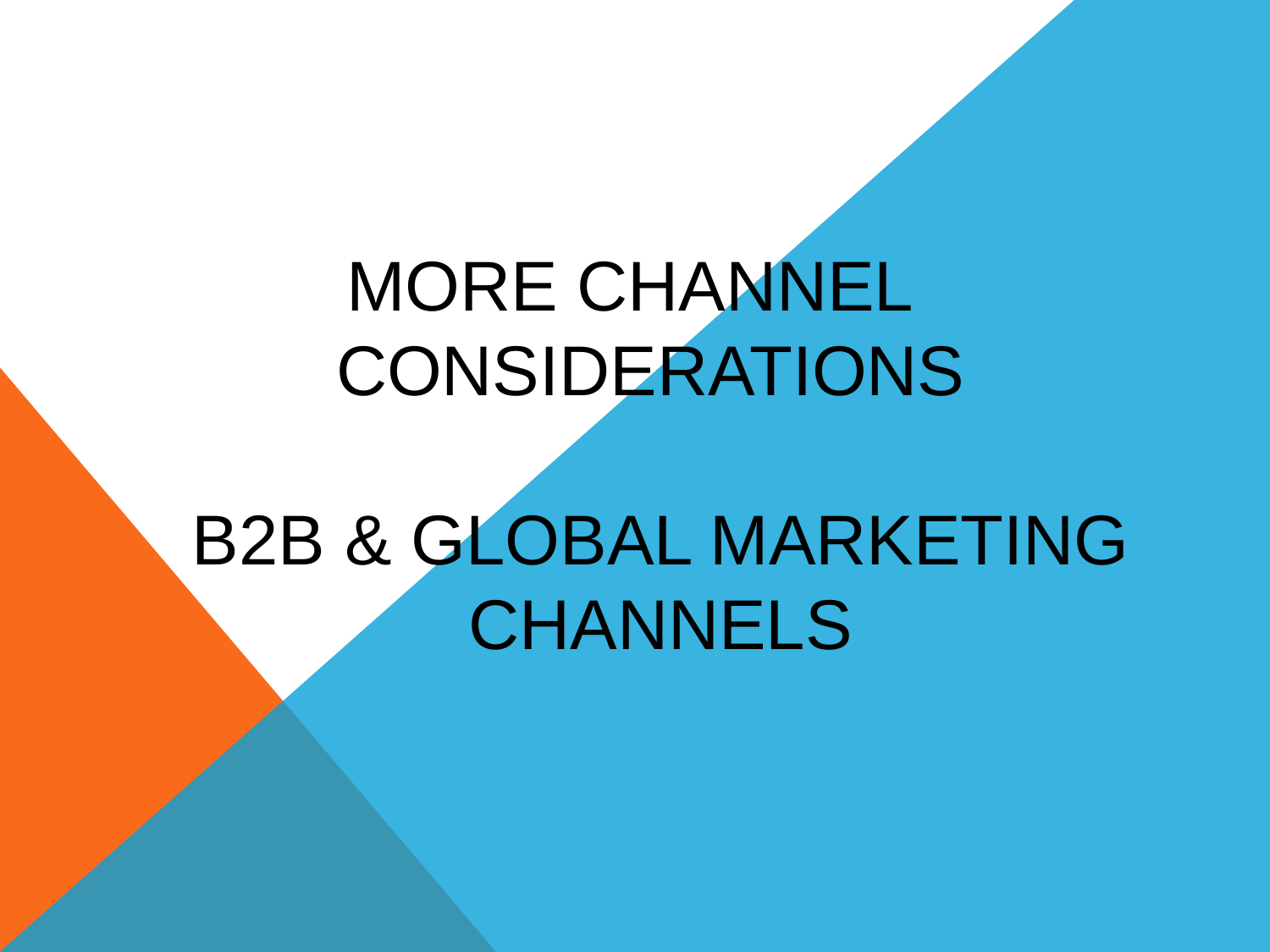

# More Channel considerations B2b & global marketing channels